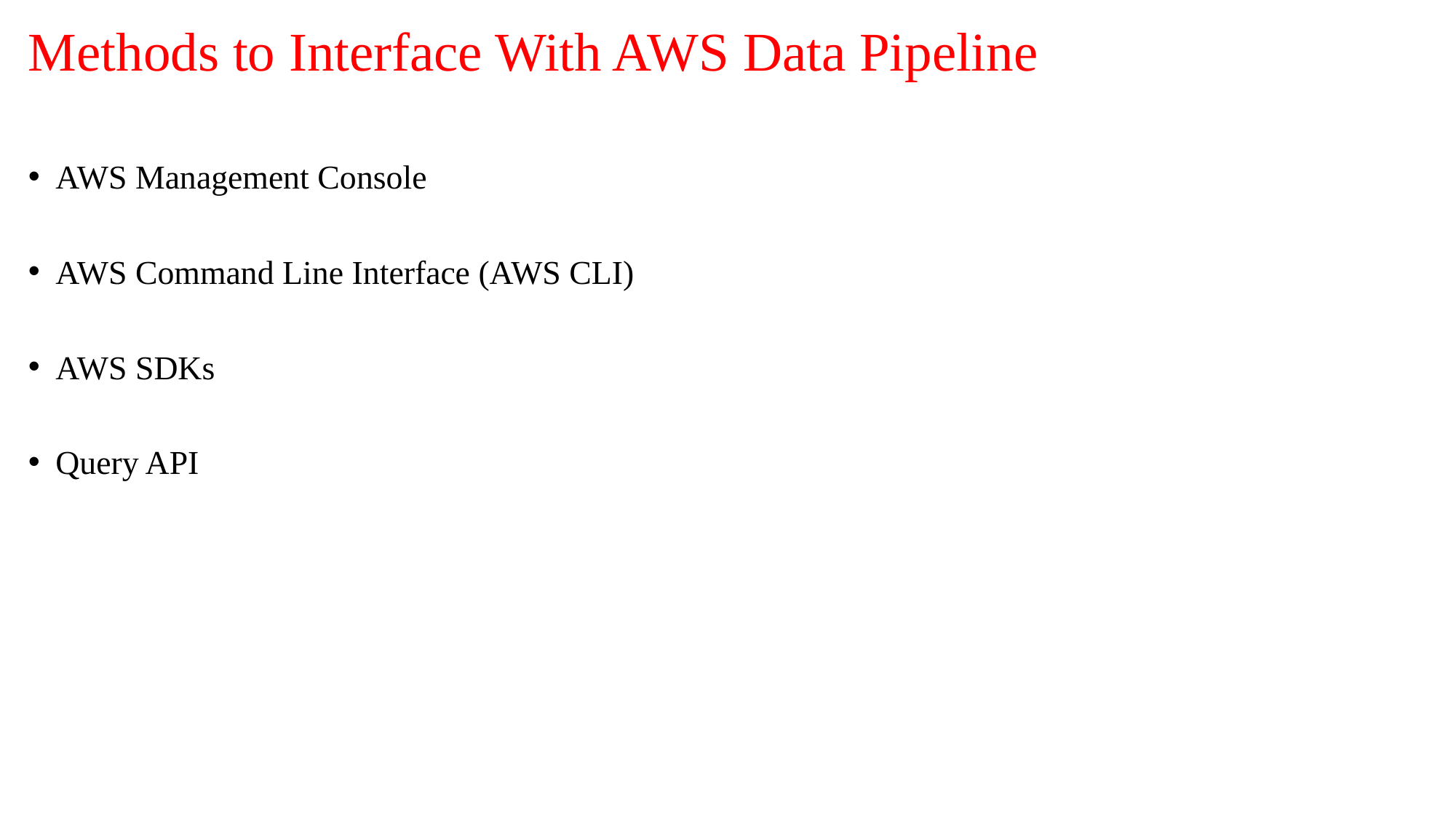

# Methods to Interface With AWS Data Pipeline
AWS Management Console
AWS Command Line Interface (AWS CLI)
AWS SDKs
Query API